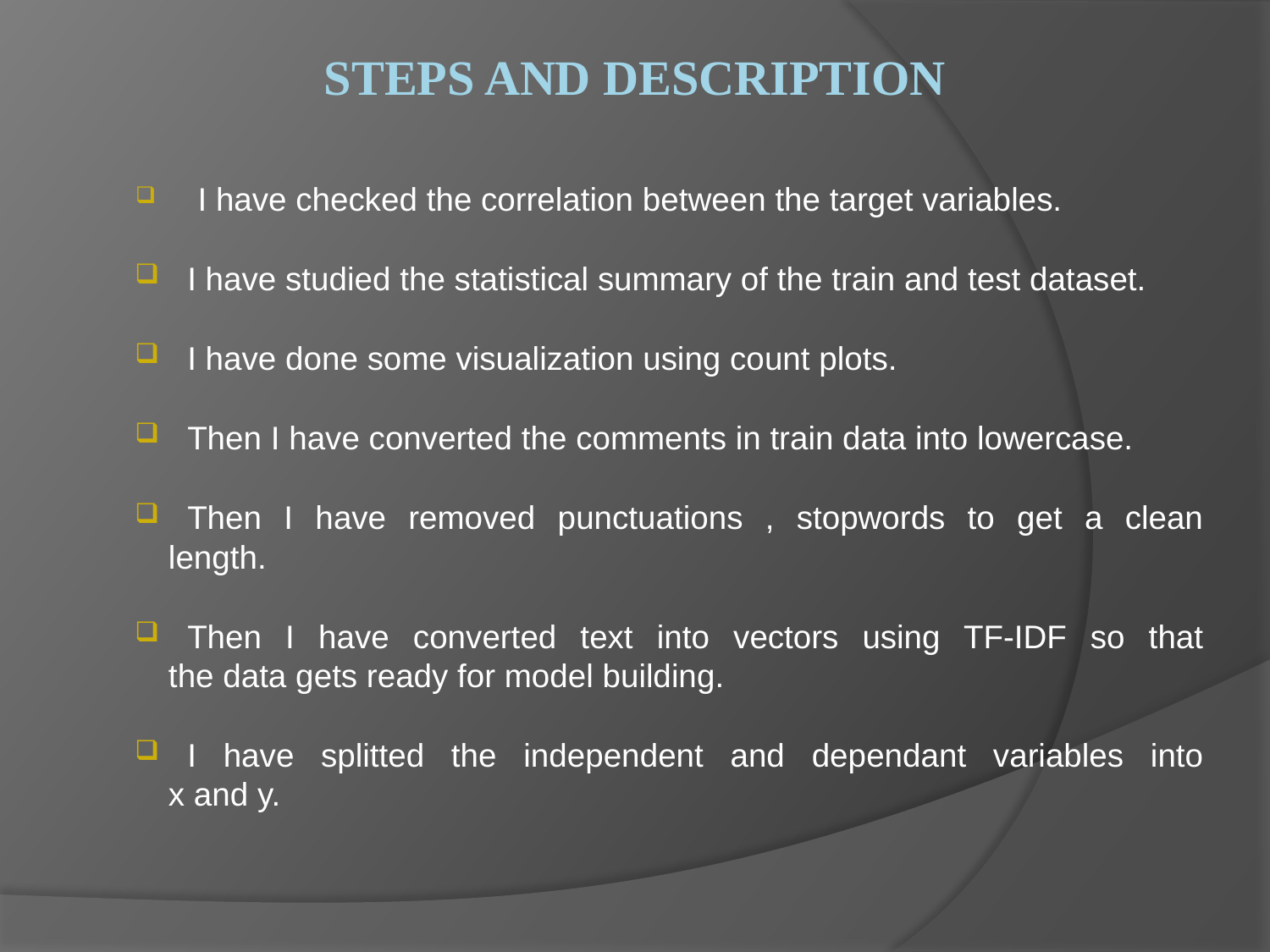

# Steps and Description
  I have checked the correlation between the target variables.

I have studied the statistical summary of the train and test dataset.

I have done some visualization using count plots.

Then I have converted the comments in train data into lowercase.

Then I have removed punctuations , stopwords to get a clean
length.

Then I have converted text into vectors using TF-IDF so that
the data gets ready for model building.

I have splitted the independent and dependant variables into
x and y.